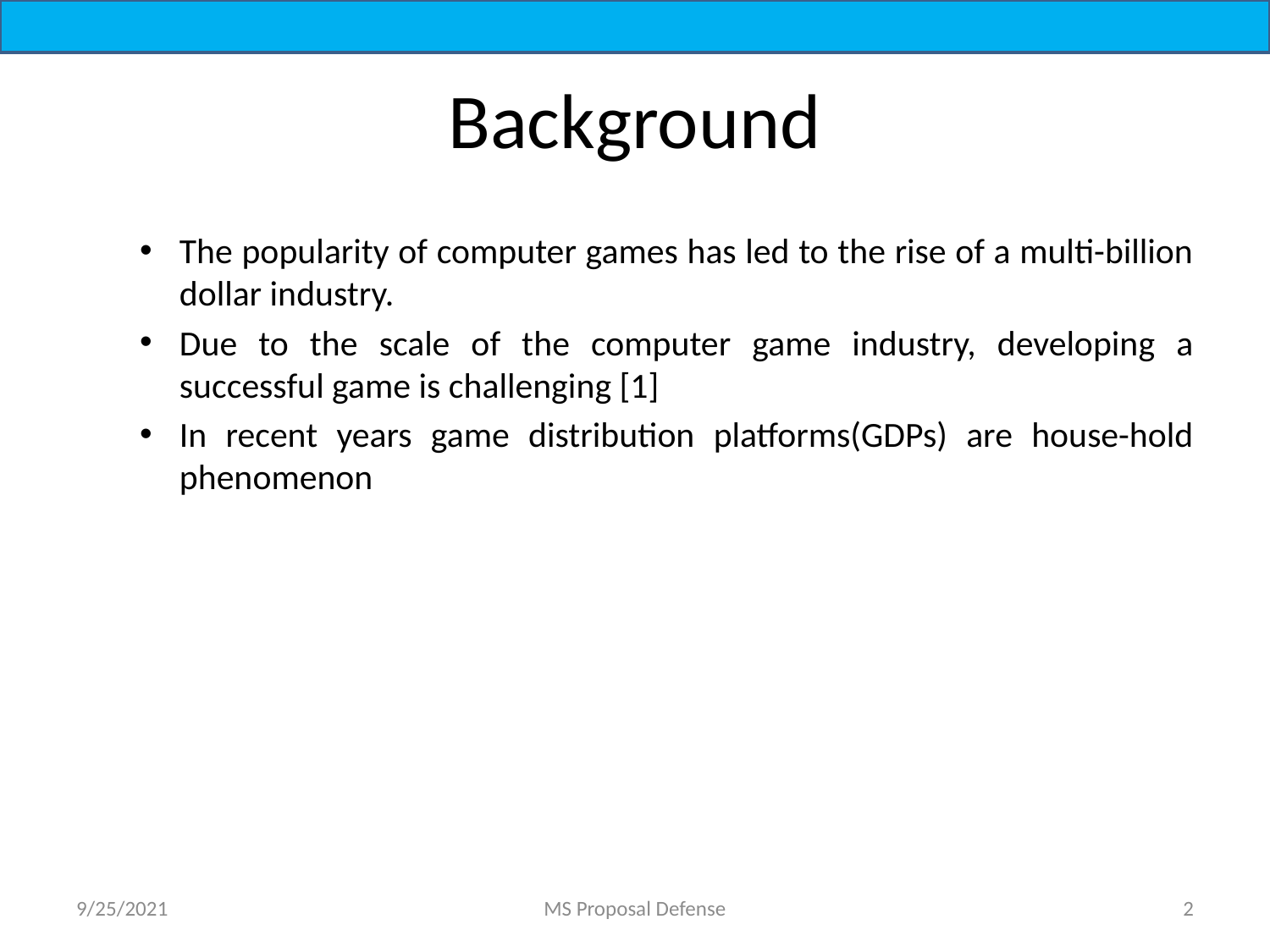

# Background
The popularity of computer games has led to the rise of a multi-billion dollar industry.
Due to the scale of the computer game industry, developing a successful game is challenging [1]
In recent years game distribution platforms(GDPs) are house-hold phenomenon
9/25/2021
MS Proposal Defense
2